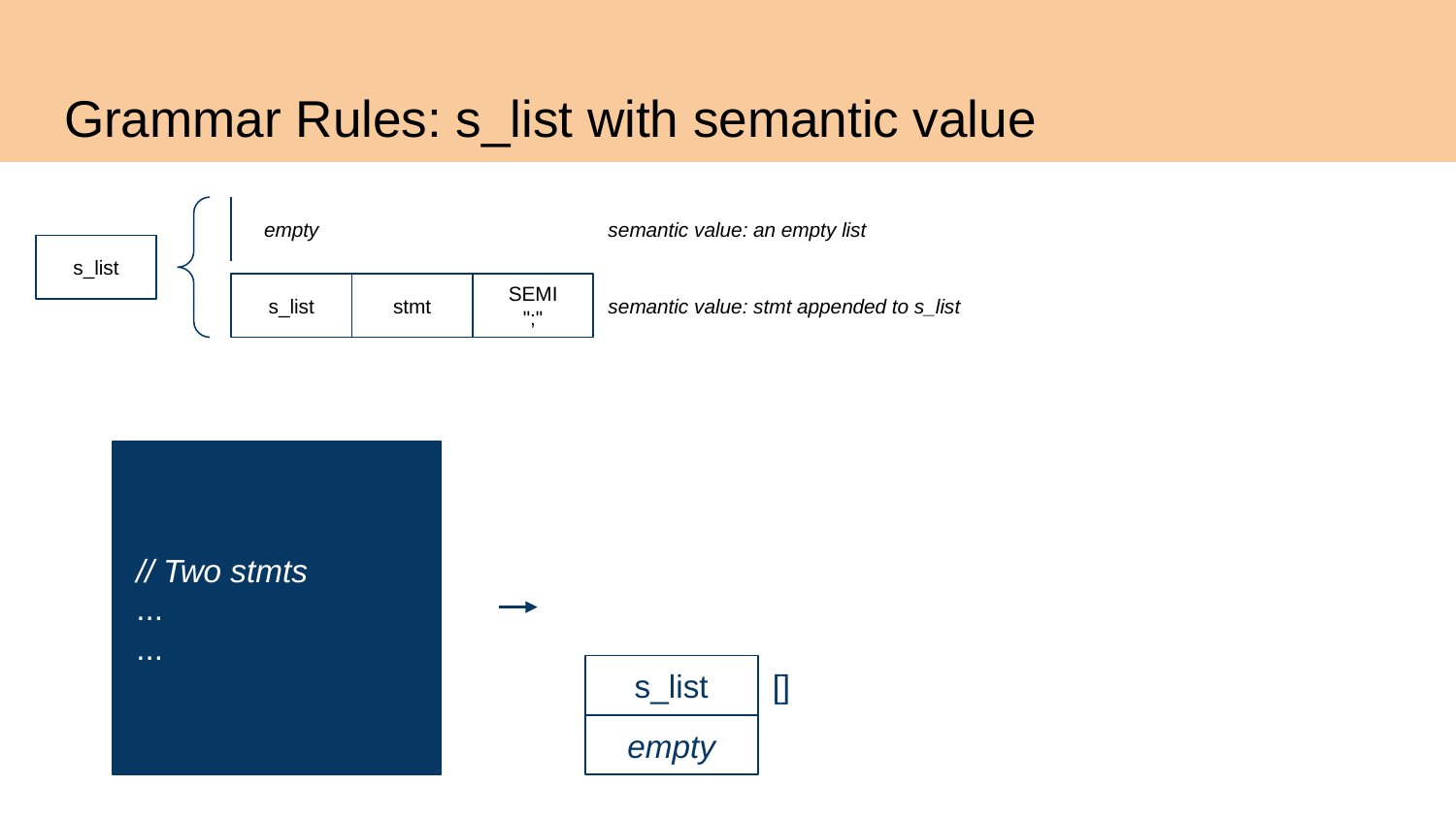

# Grammar Rules: s_list with semantic value

empty
s_list
stmt
SEMI
";"
semantic value: an empty list
semantic value: stmt appended to s_list
s_list
 // Two stmts
 ...
 ...
s_list
[]
empty